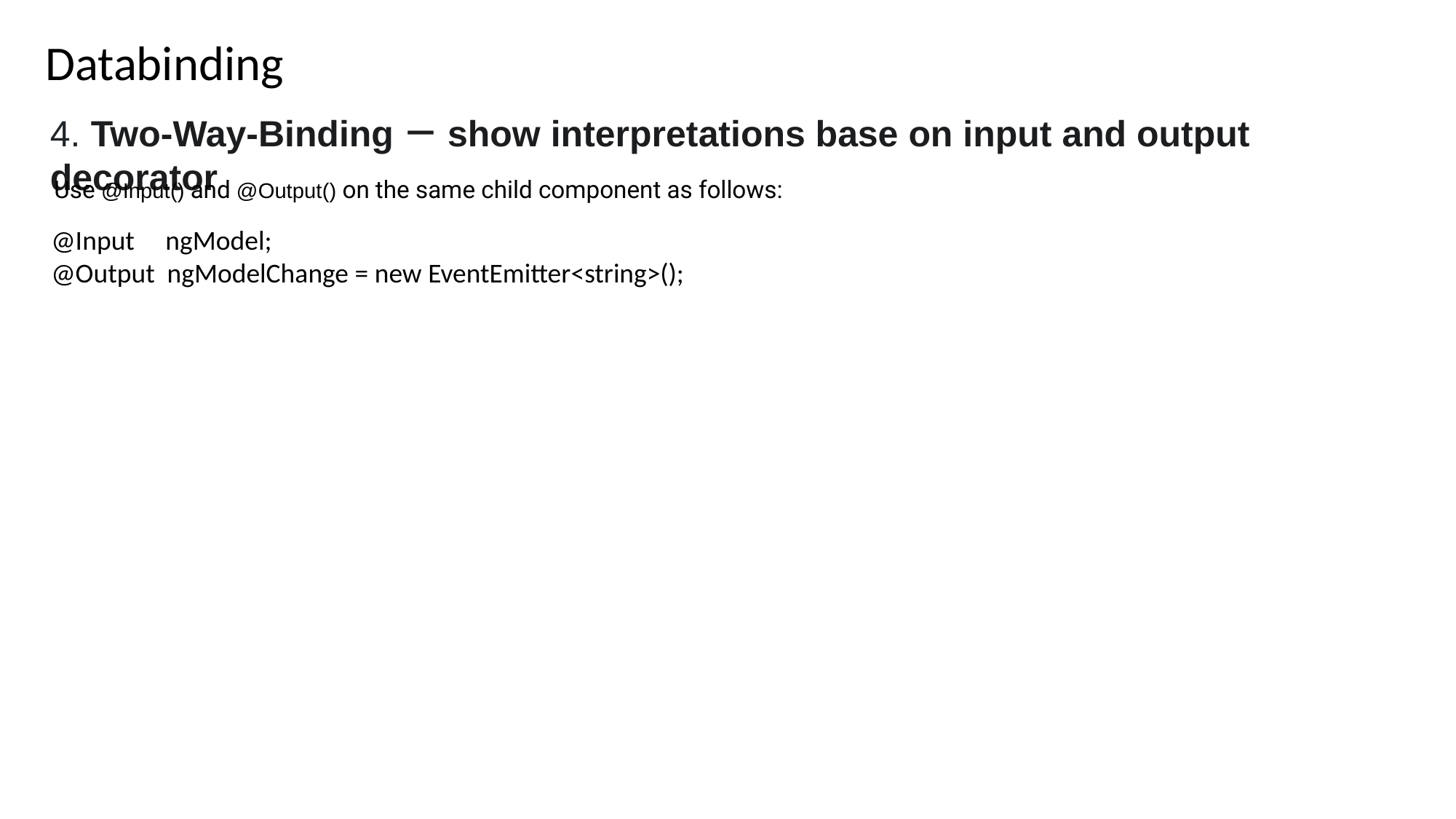

Databinding
4. Two-Way-Binding－show interpretations base on input and output decorator
Use @Input() and @Output() on the same child component as follows:
@Input     ngModel;
@Output  ngModelChange = new EventEmitter<string>();